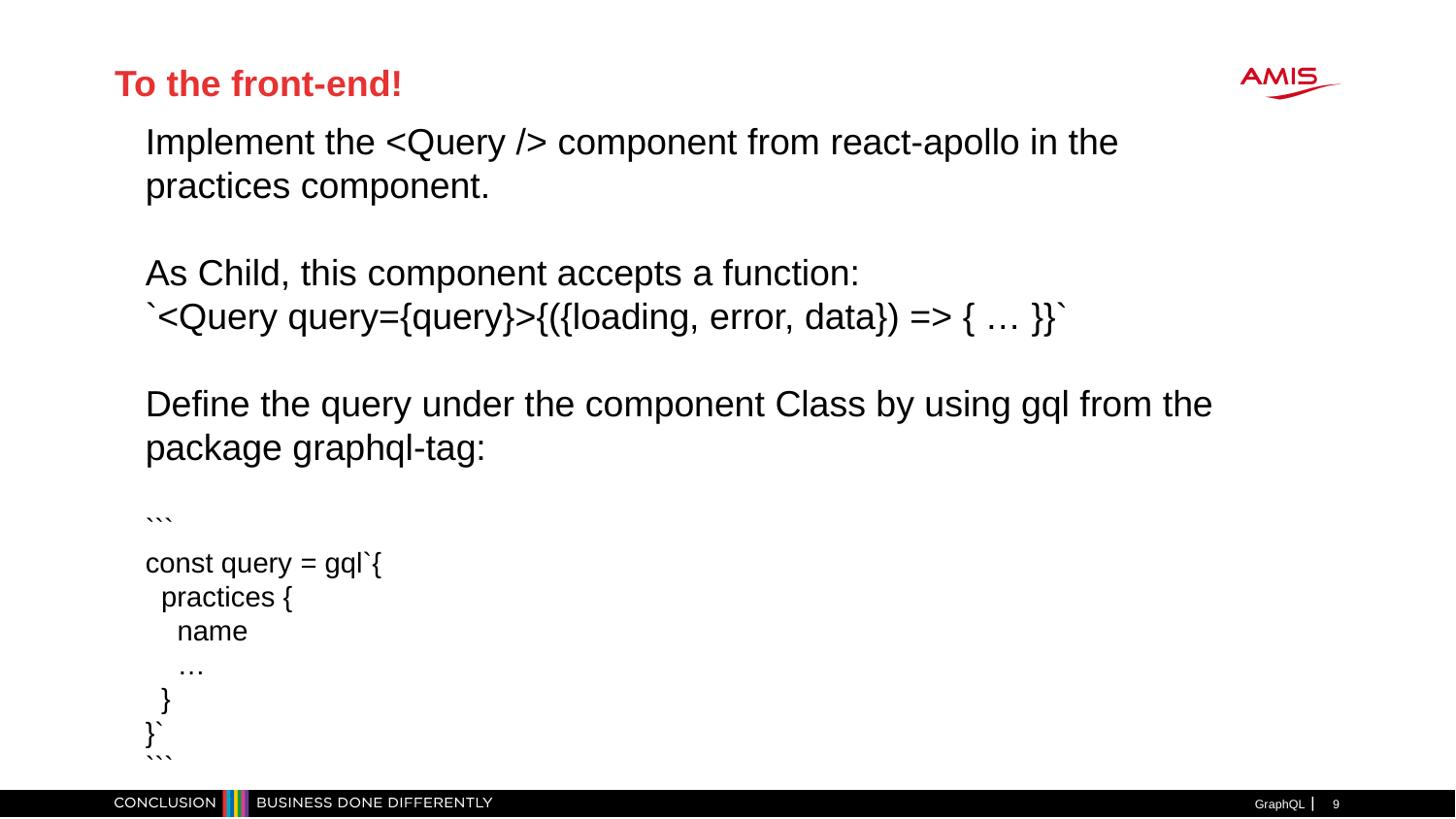

To the front-end!

Implement the <Query /> component from react-apollo in the practices component.

As Child, this component accepts a function:
`<Query query={query}>{({loading, error, data}) => { … }}`

Define the query under the component Class by using gql from the package graphql-tag:

```
const query = gql`{
  practices {
    name
    …
  }
}`
```
GraphQL
9